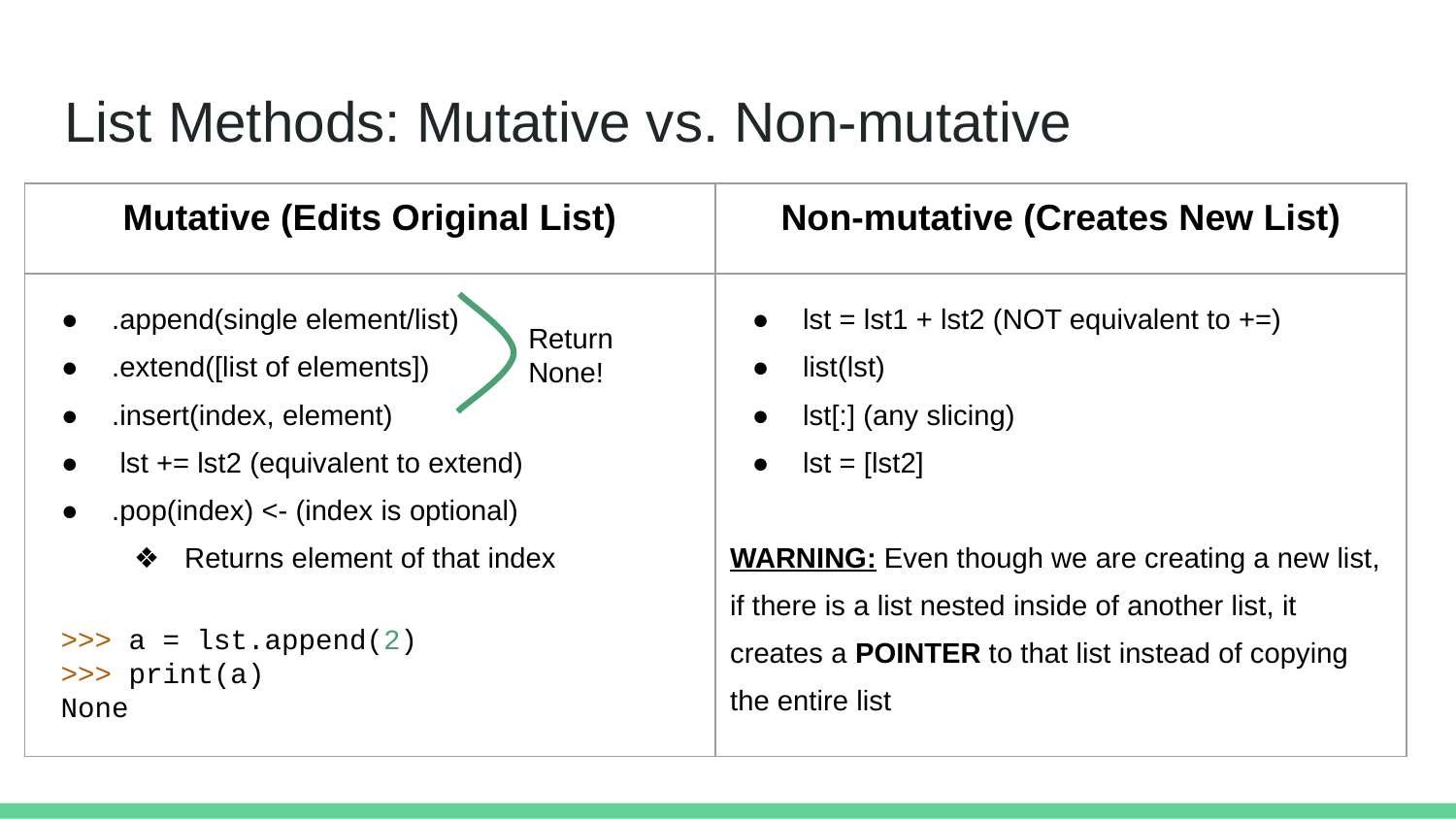

# List Methods: Mutative vs. Non-mutative
| Mutative (Edits Original List) | Non-mutative (Creates New List) |
| --- | --- |
| .append(single element/list) .extend([list of elements]) .insert(index, element) lst += lst2 (equivalent to extend) .pop(index) <- (index is optional) Returns element of that index | lst = lst1 + lst2 (NOT equivalent to +=) list(lst) lst[:] (any slicing) lst = [lst2] WARNING: Even though we are creating a new list, if there is a list nested inside of another list, it creates a POINTER to that list instead of copying the entire list |

Return
None!
  >>> a = lst.append(2)
  >>> print(a)
  None